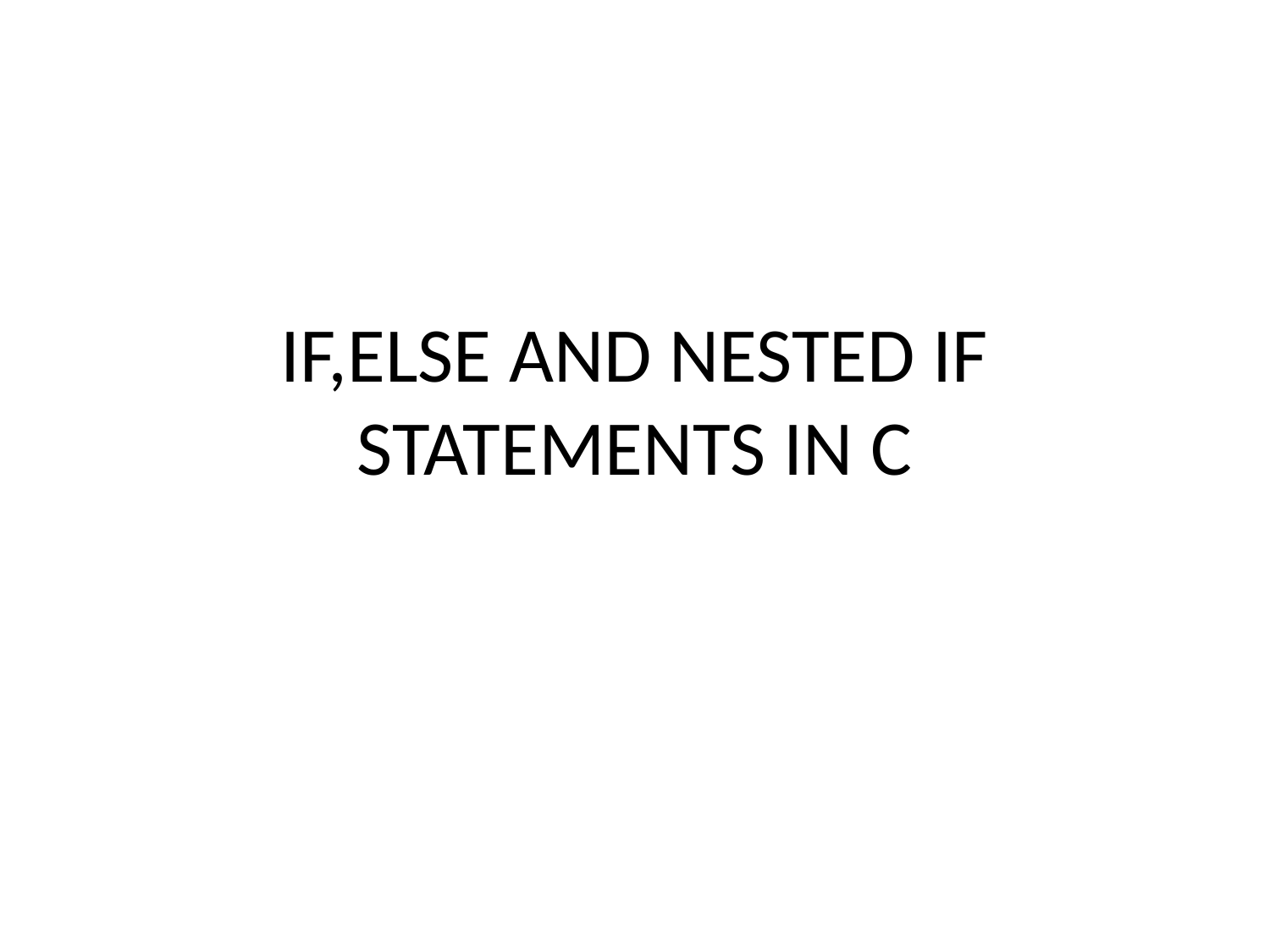

# IF,ELSE AND NESTED IF STATEMENTS IN C